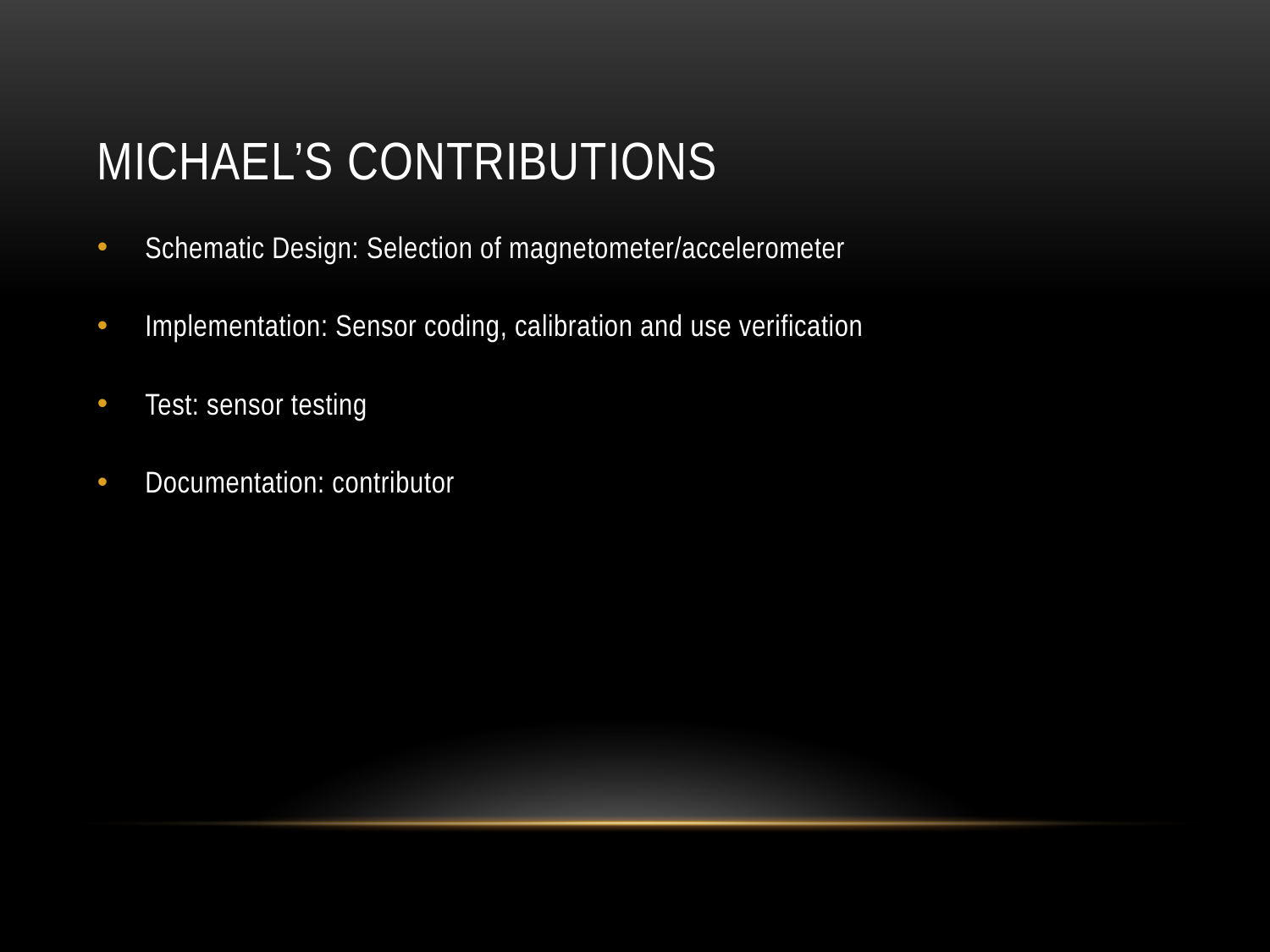

# Michael’s Contributions
Schematic Design: Selection of magnetometer/accelerometer
Implementation: Sensor coding, calibration and use verification
Test: sensor testing
Documentation: contributor